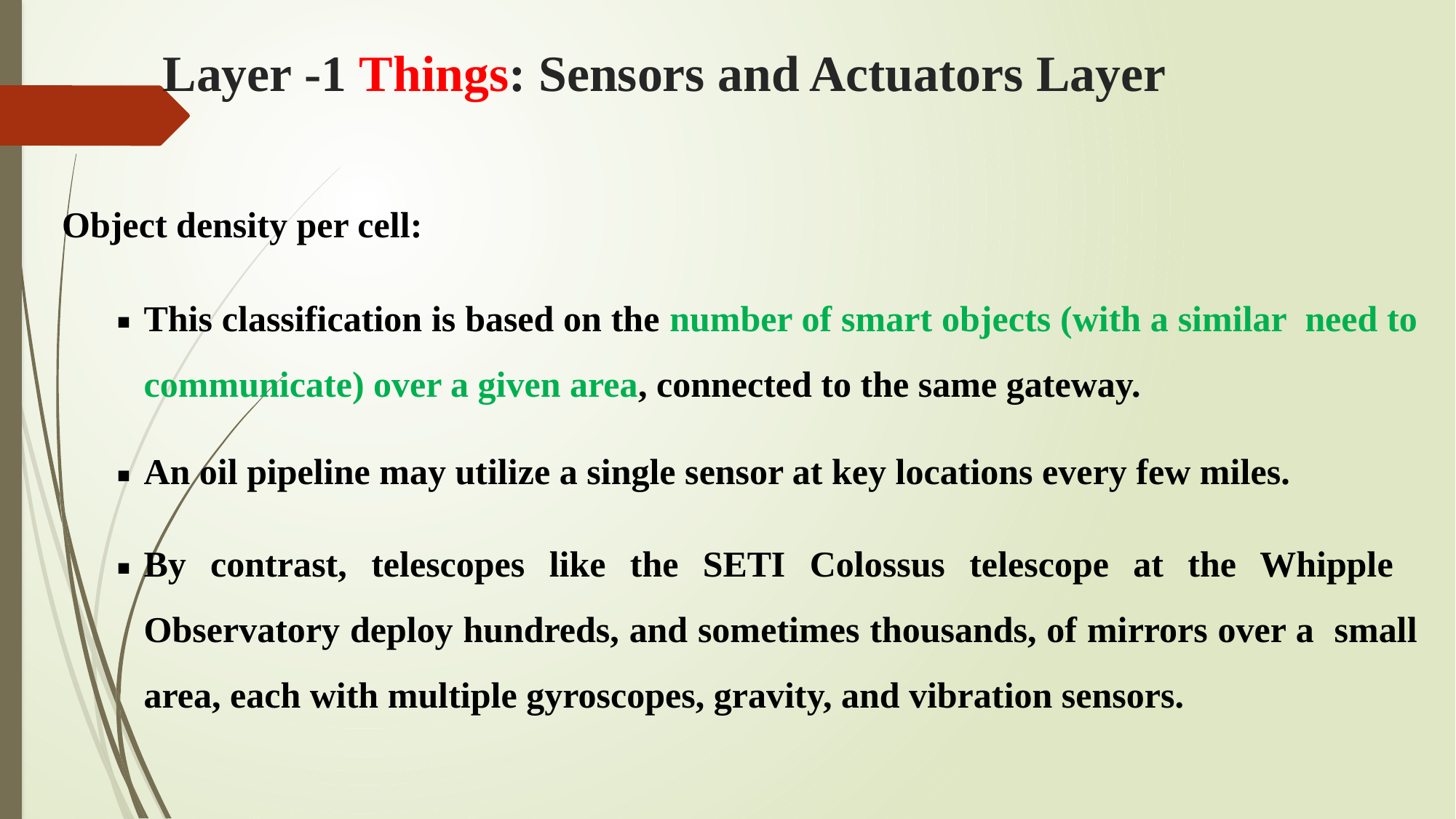

# Layer -1 Things: Sensors and Actuators Layer

Object density per cell:
This classification is based on the number of smart objects (with a similar  need to communicate) over a given area, connected to the same gateway.

An oil pipeline may utilize a single sensor at key locations every few miles.
By contrast, telescopes like the SETI Colossus telescope at the Whipple  Observatory deploy hundreds, and sometimes thousands, of mirrors over a  small area, each with multiple gyroscopes, gravity, and vibration sensors.